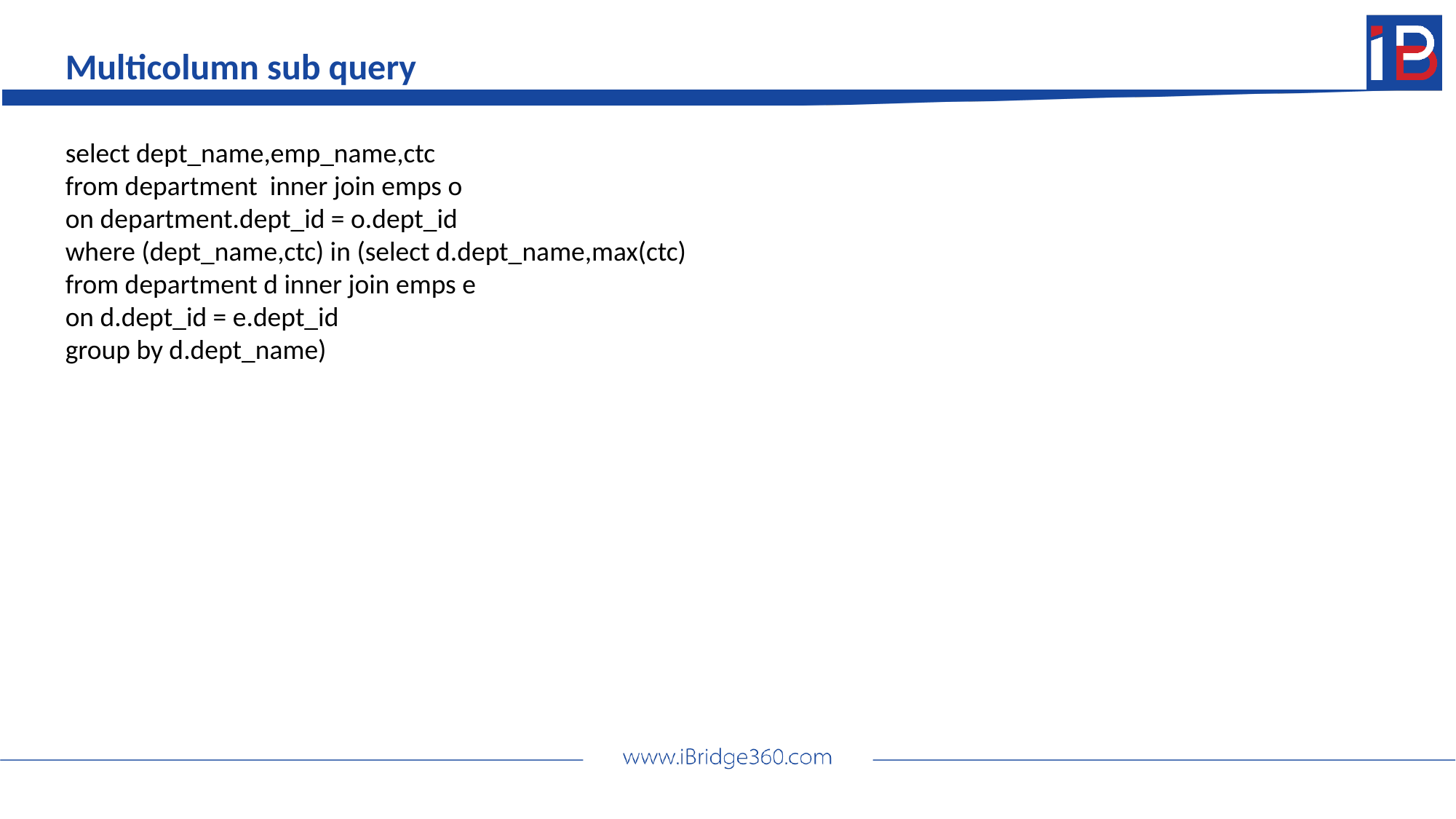

Multicolumn sub query
select dept_name,emp_name,ctc
from department  inner join emps o
on department.dept_id = o.dept_id
where (dept_name,ctc) in (select d.dept_name,max(ctc)
from department d inner join emps e
on d.dept_id = e.dept_id
group by d.dept_name)